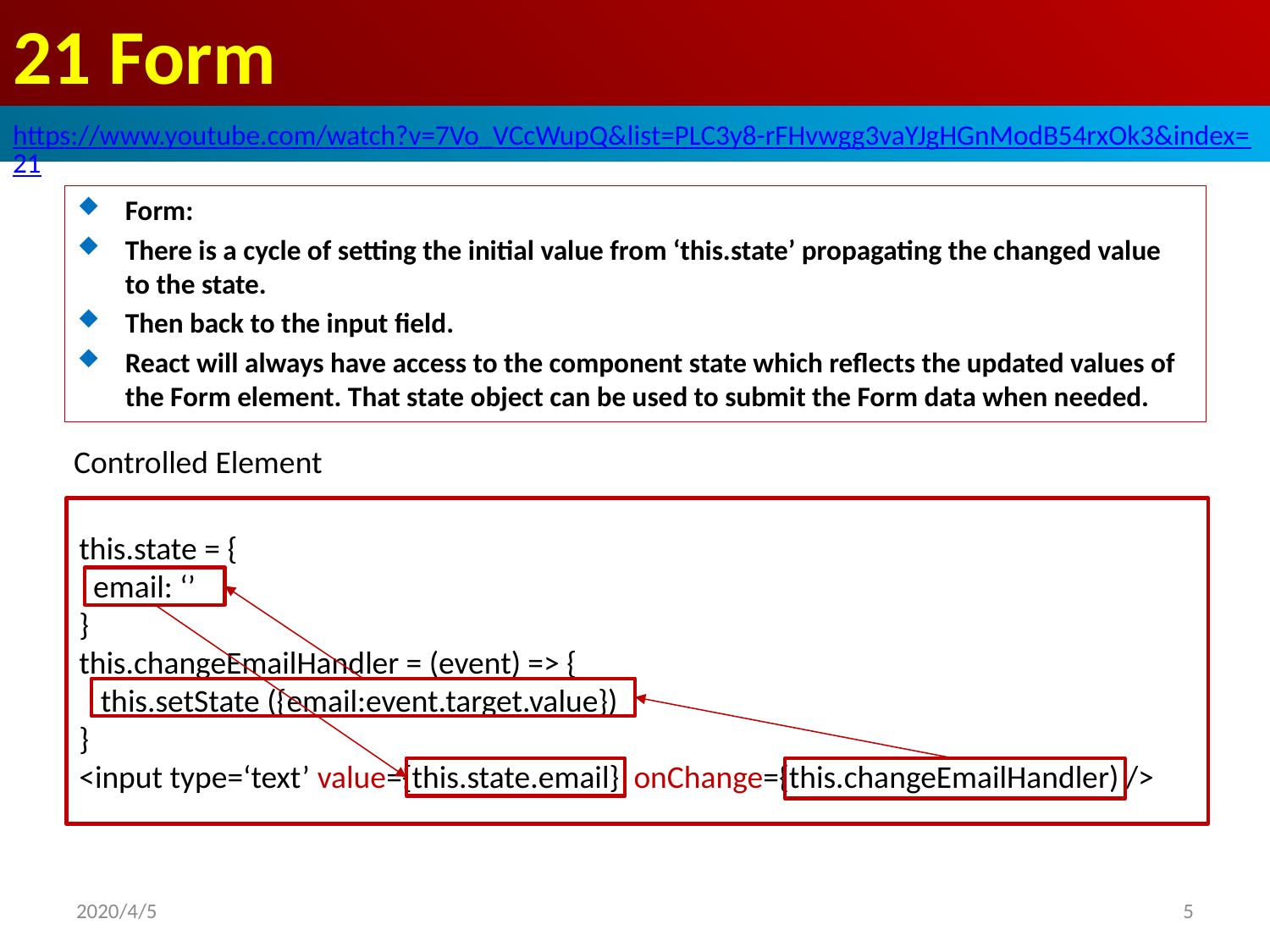

# 21 Form
https://www.youtube.com/watch?v=7Vo_VCcWupQ&list=PLC3y8-rFHvwgg3vaYJgHGnModB54rxOk3&index=21
Form:
There is a cycle of setting the initial value from ‘this.state’ propagating the changed value  to the state.
Then back to the input field.
React will always have access to the component state which reflects the updated values of the Form element. That state object can be used to submit the Form data when needed.
Controlled Element
this.state = {
  email: ‘’
}
this.changeEmailHandler = (event) => {
   this.setState ({email:event.target.value})
}
<input type=‘text’ value={this.state.email}  onChange={this.changeEmailHandler) />

2020/4/5
5